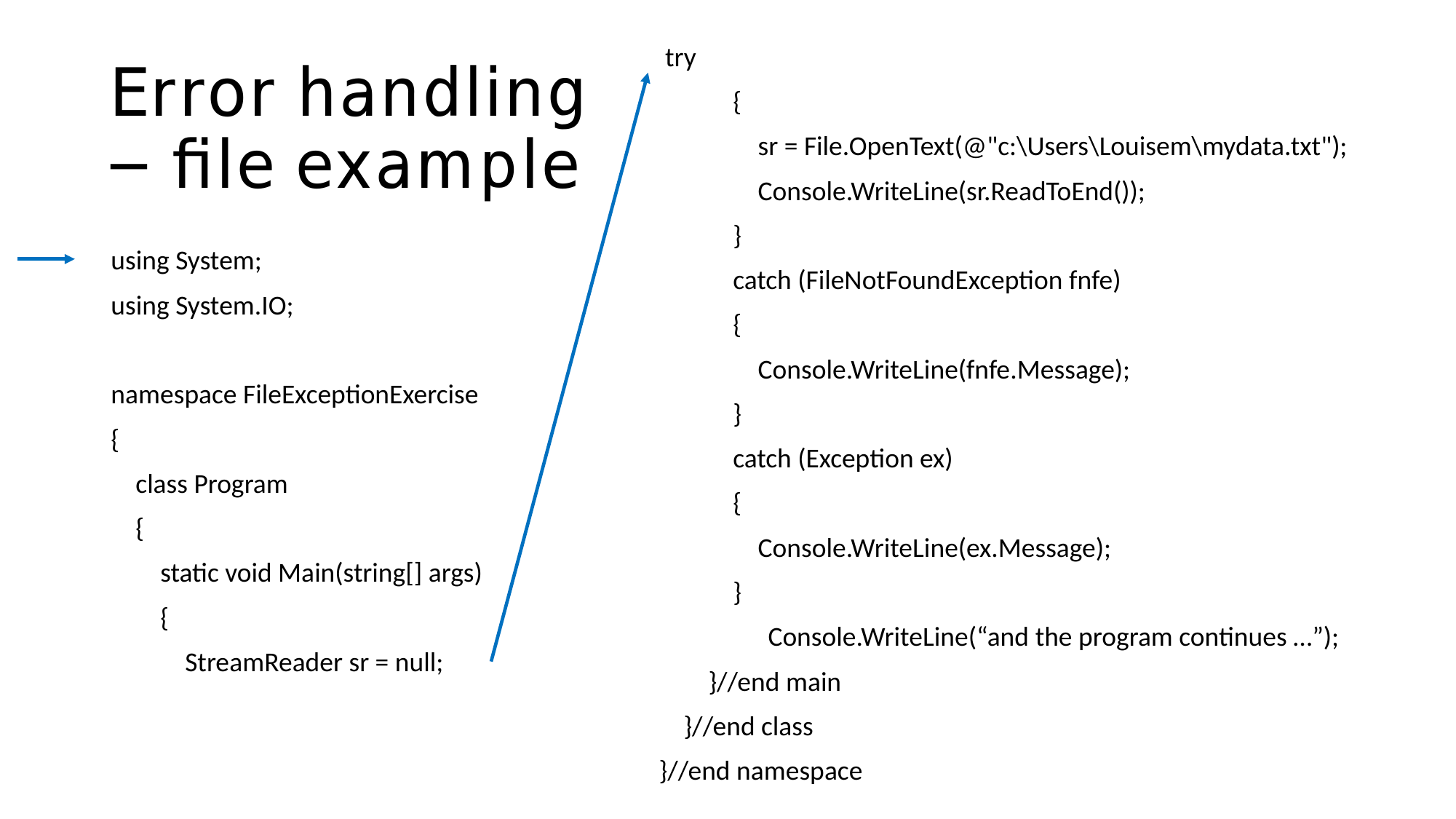

try
            {
                sr = File.OpenText(@"c:\Users\Louisem\mydata.txt");
                Console.WriteLine(sr.ReadToEnd());
            }
            catch (FileNotFoundException fnfe)
            {
                Console.WriteLine(fnfe.Message);
            }
            catch (Exception ex)
            {
                Console.WriteLine(ex.Message);
            }
	Console.WriteLine(“and the program continues …”);
        }//end main
    }//end class
}//end namespace
# Error handling – file example
using System;
using System.IO;

namespace FileExceptionExercise
{
    class Program
    {
        static void Main(string[] args)
        {
            StreamReader sr = null;